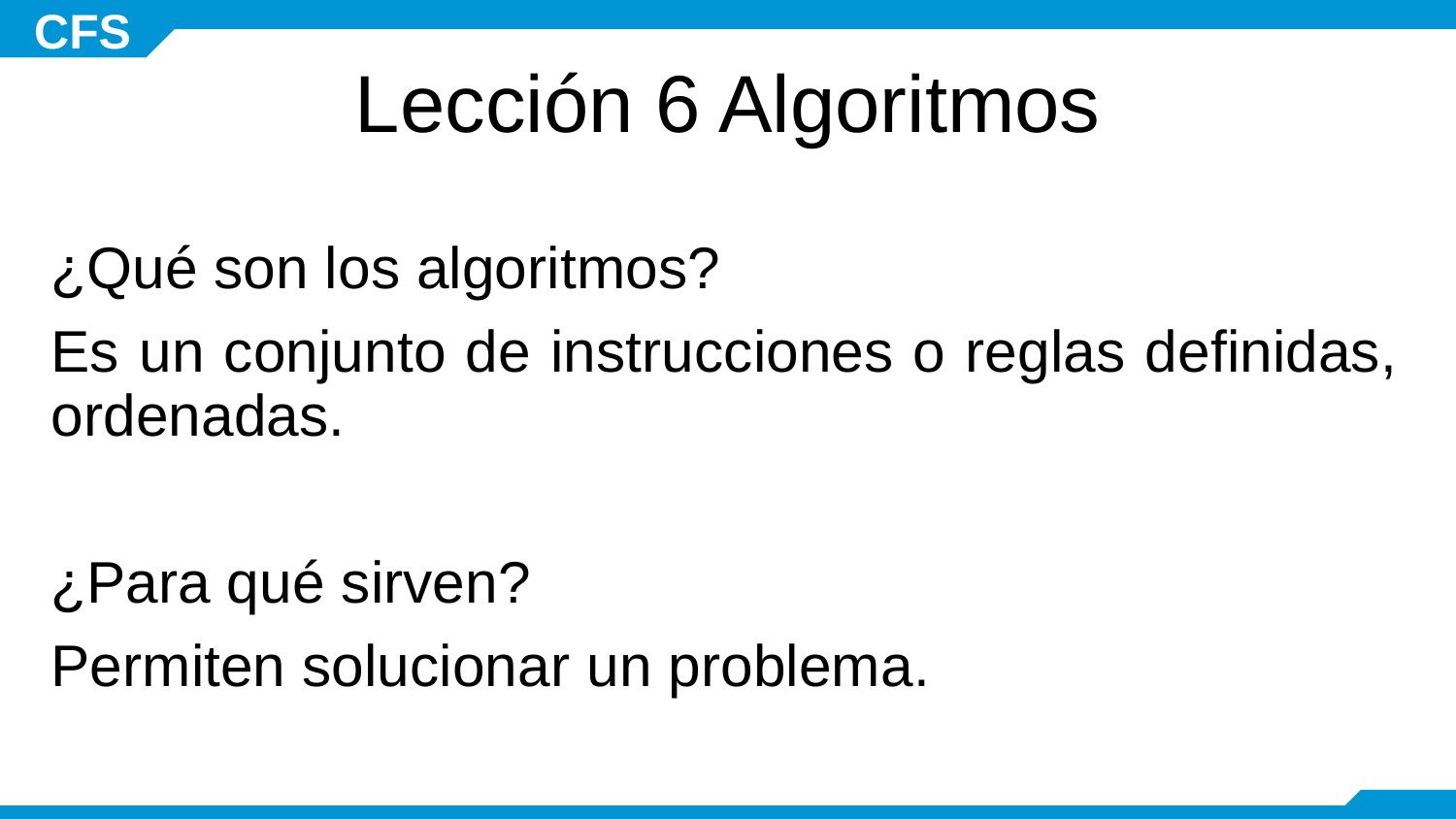

# Lección 6 Algoritmos
¿Qué son los algoritmos?
Es un conjunto de instrucciones o reglas definidas, ordenadas.

¿Para qué sirven?
Permiten solucionar un problema.